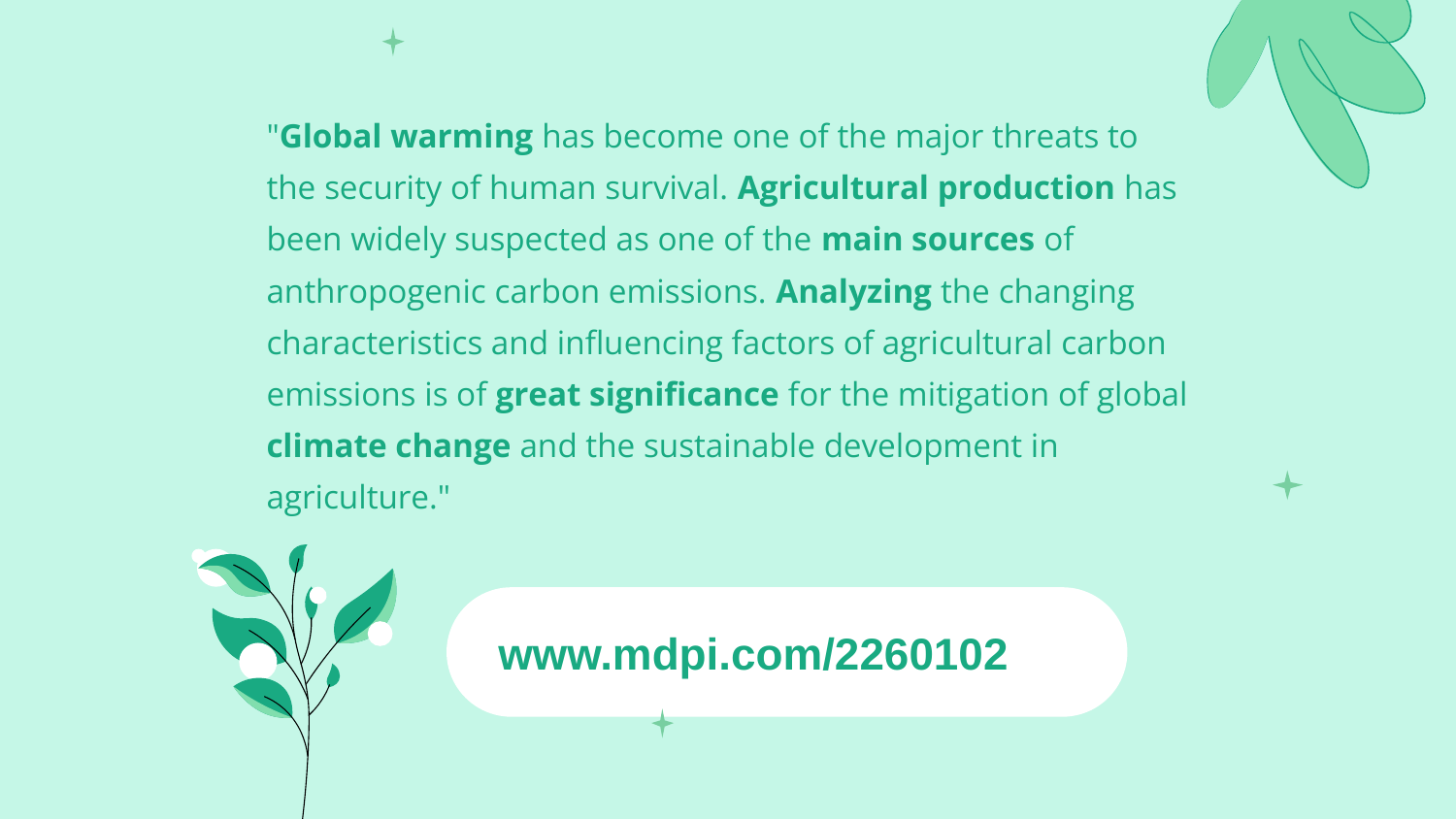

"Global warming has become one of the major threats to the security of human survival. Agricultural production has been widely suspected as one of the main sources of anthropogenic carbon emissions. Analyzing the changing characteristics and influencing factors of agricultural carbon emissions is of great significance for the mitigation of global climate change and the sustainable development in agriculture."

# www.mdpi.com/2260102